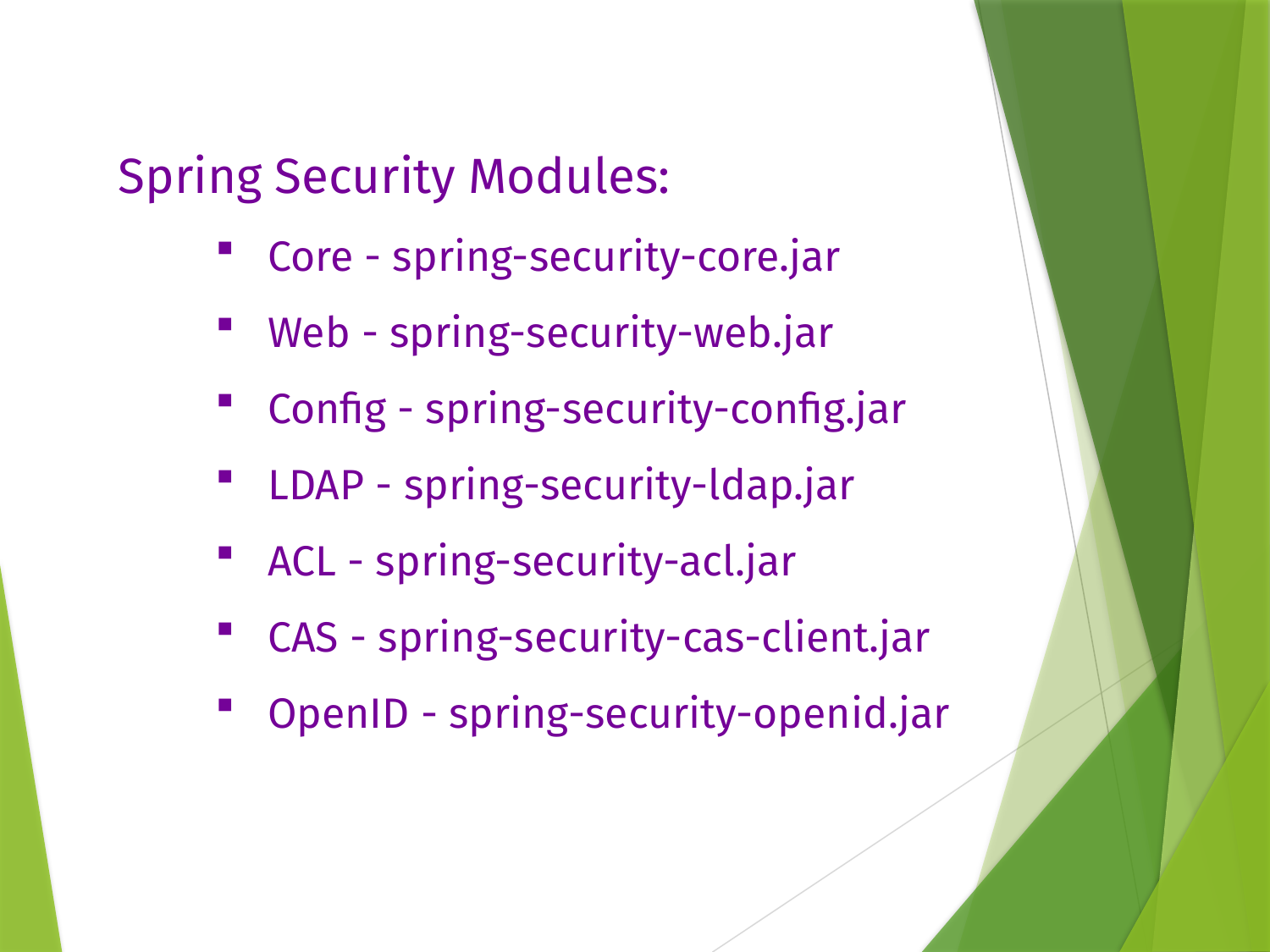

Spring Security Modules:
  Core - spring-security-core.jar
  Web - spring-security-web.jar
  Config - spring-security-config.jar
  LDAP - spring-security-ldap.jar
  ACL - spring-security-acl.jar
  CAS - spring-security-cas-client.jar
  OpenID - spring-security-openid.jar